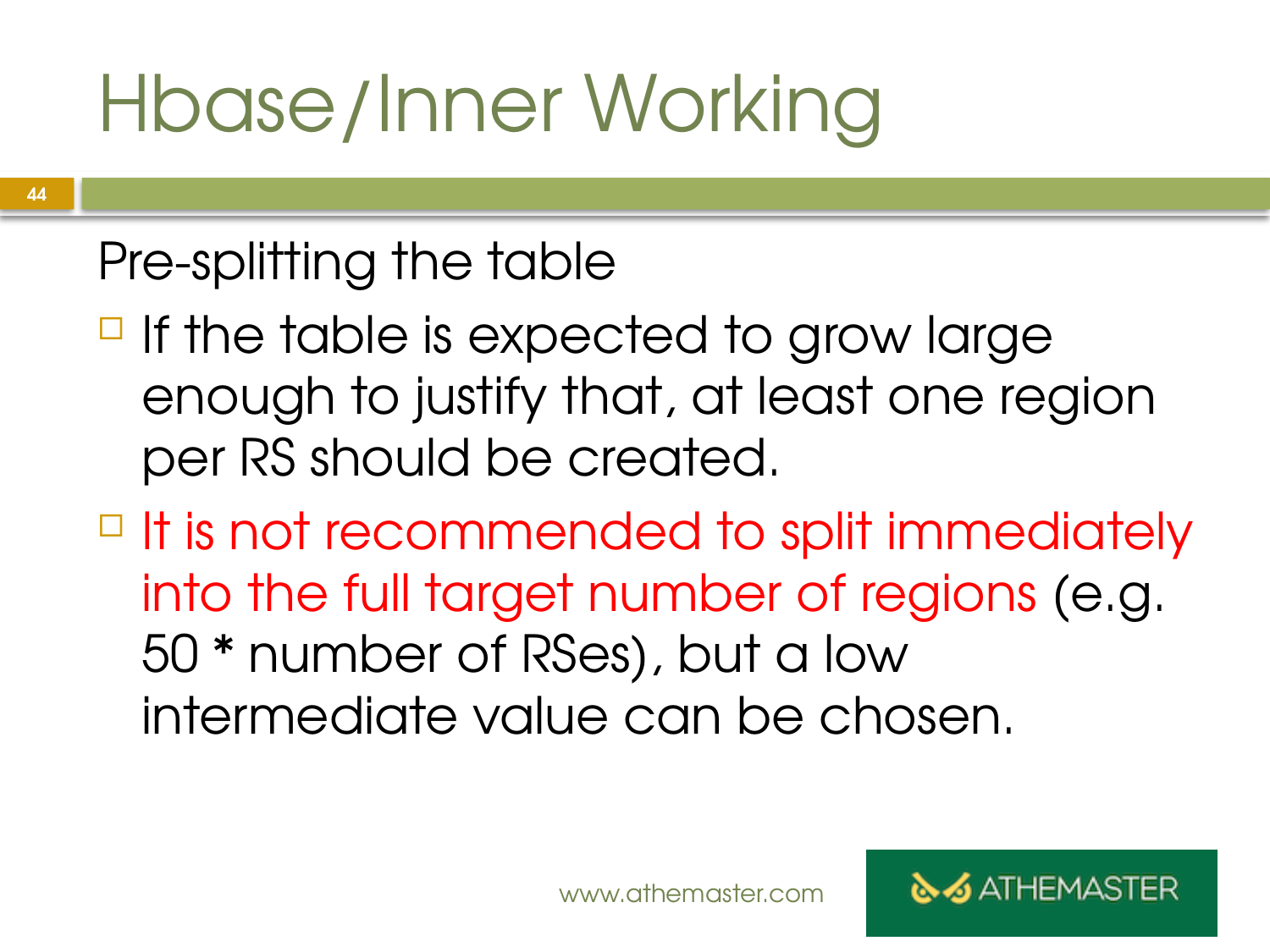

# Hbase/Inner Working
44
Pre-splitting the table
If the table is expected to grow large enough to justify that, at least one region per RS should be created.
It is not recommended to split immediately into the full target number of regions (e.g. 50 * number of RSes), but a low intermediate value can be chosen.
www.athemaster.com